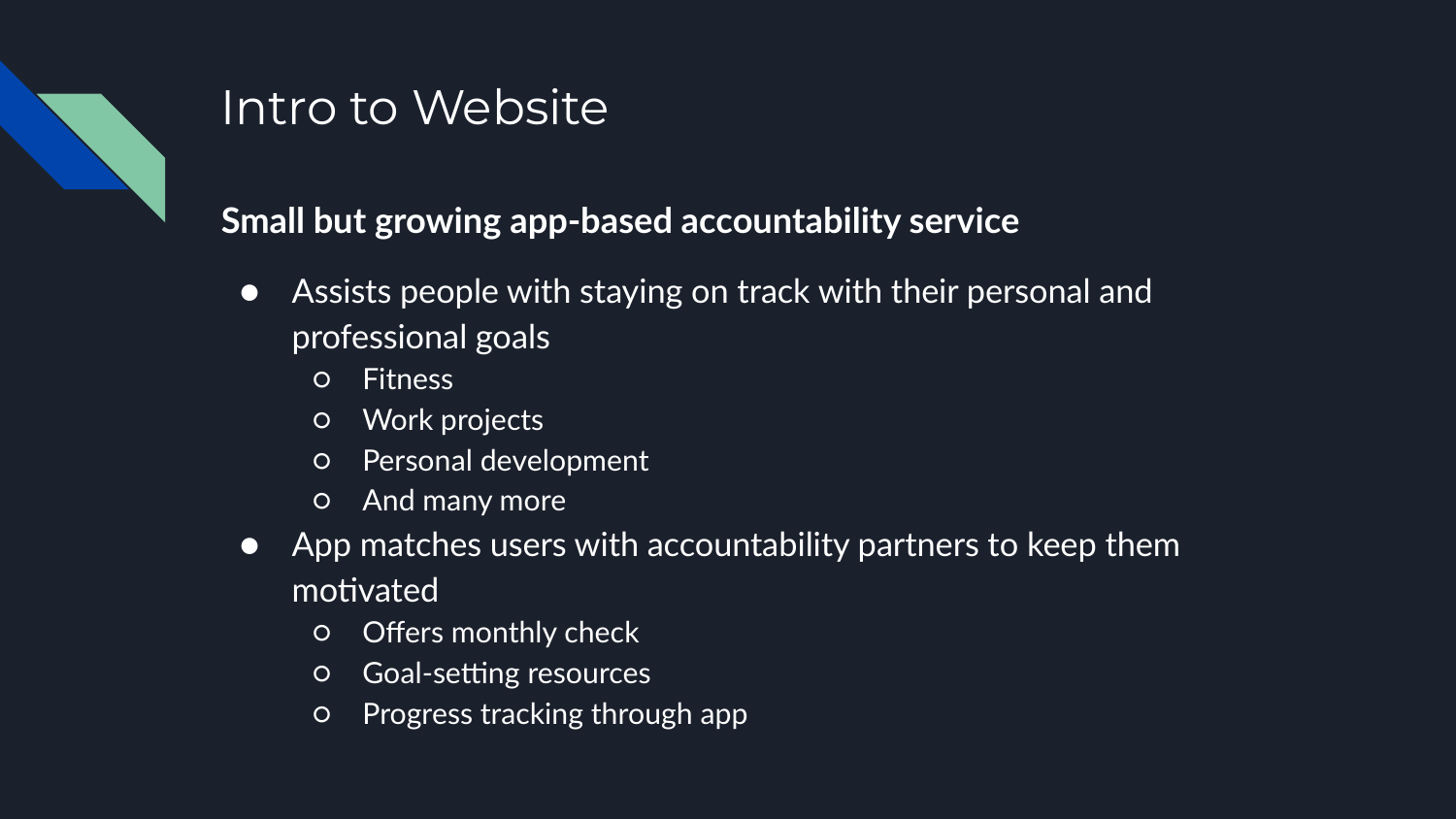

# Intro to Website
Small but growing app-based accountability service
Assists people with staying on track with their personal and professional goals
Fitness
Work projects
Personal development
And many more
App matches users with accountability partners to keep them motivated
Offers monthly check
Goal-setting resources
Progress tracking through app